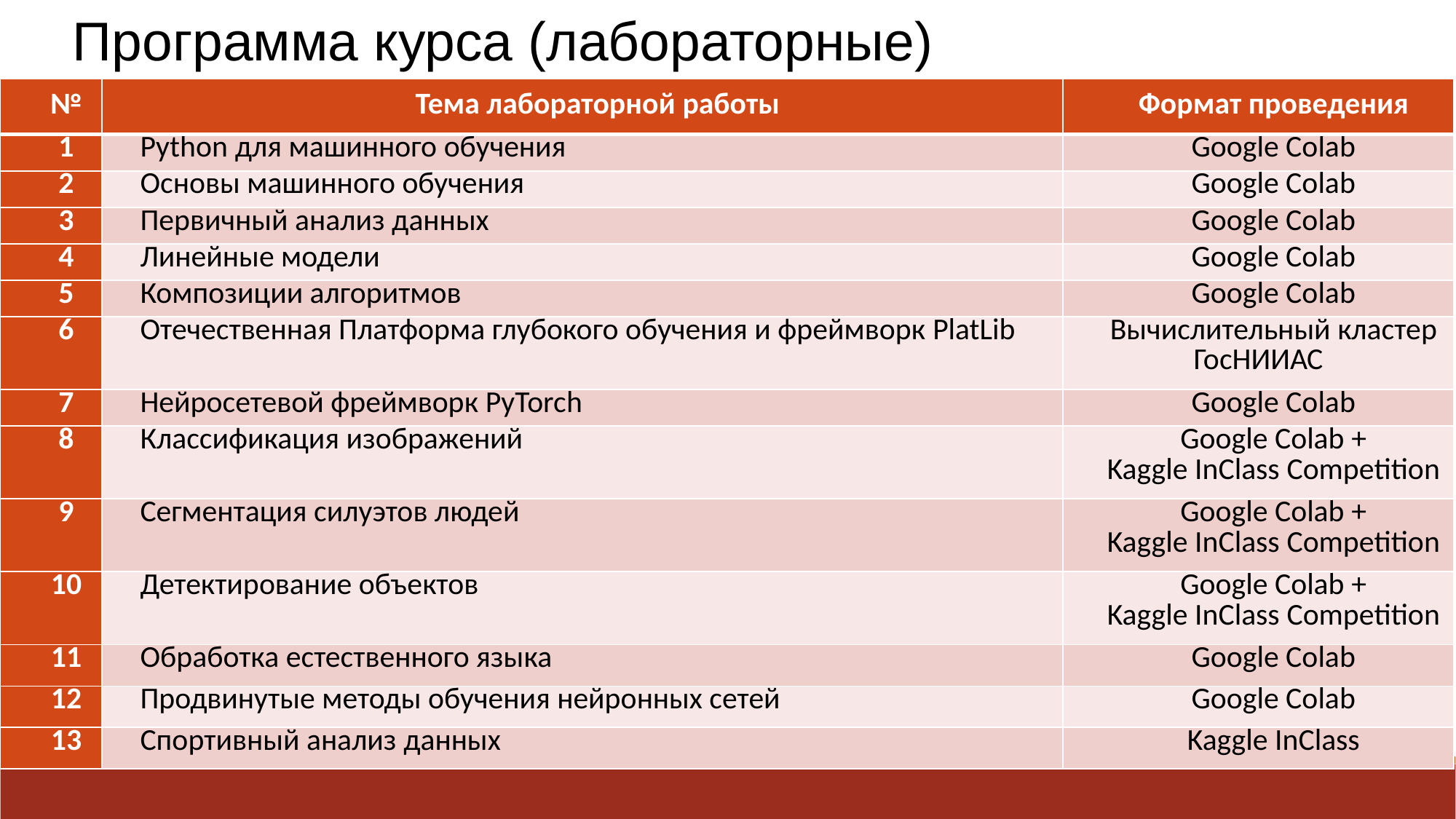

Программа курса (лабораторные)
| № | Тема лабораторной работы | Формат проведения |
| --- | --- | --- |
| 1 | Python для машинного обучения | Google Colab |
| 2 | Основы машинного обучения | Google Colab |
| 3 | Первичный анализ данных | Google Colab |
| 4 | Линейные модели | Google Colab |
| 5 | Композиции алгоритмов | Google Colab |
| 6 | Отечественная Платформа глубокого обучения и фреймворк PlatLib | Вычислительный кластер ГосНИИАС |
| 7 | Нейросетевой фреймворк PyTorch | Google Colab |
| 8 | Классификация изображений | Google Colab + Kaggle InClass Сompetition |
| 9 | Сегментация силуэтов людей | Google Colab + Kaggle InClass Сompetition |
| 10 | Детектирование объектов | Google Colab + Kaggle InClass Сompetition |
| 11 | Обработка естественного языка | Google Colab |
| 12 | Продвинутые методы обучения нейронных сетей | Google Colab |
| 13 | Спортивный анализ данных | Kaggle InClass |